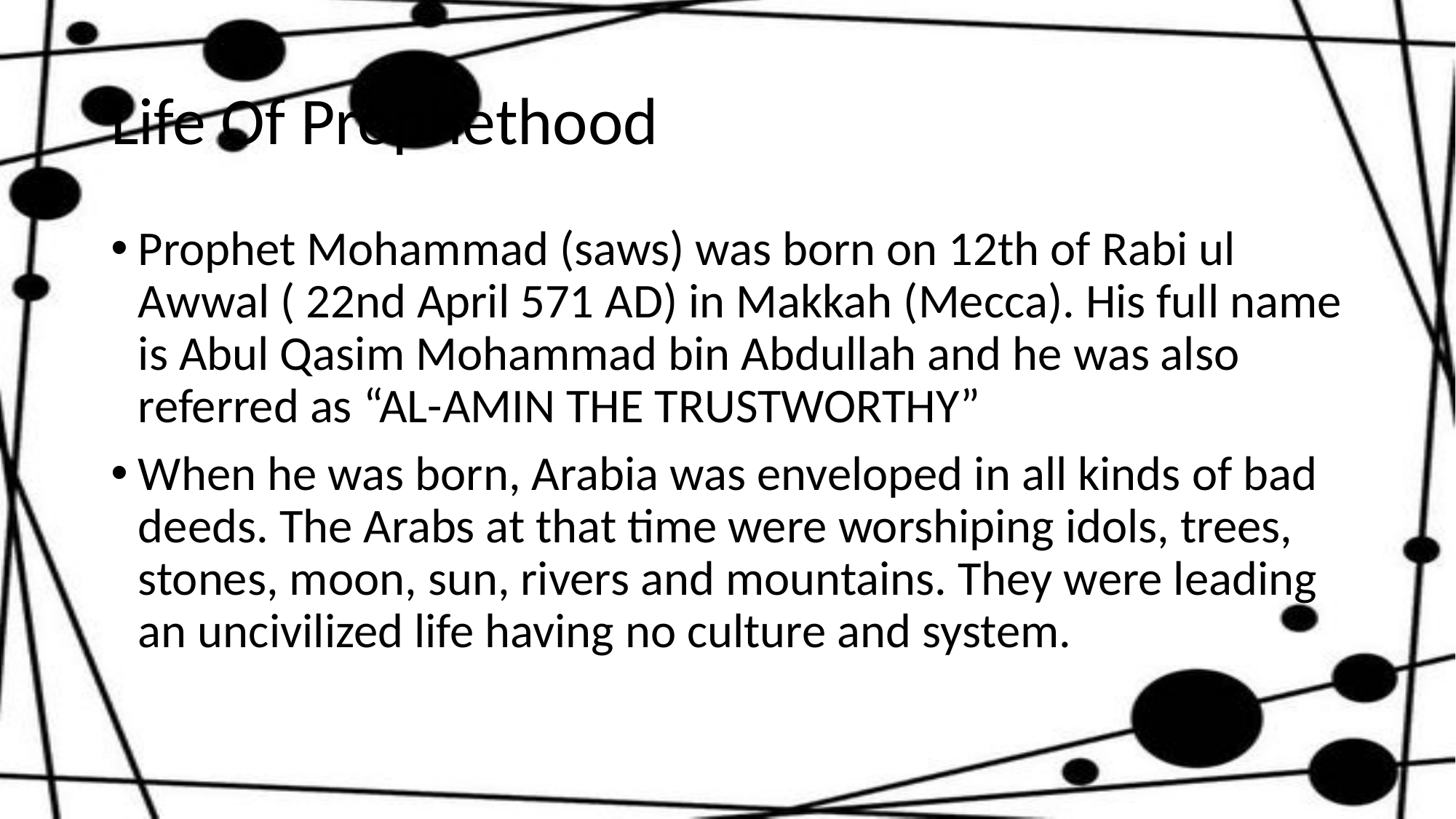

# Life Of Prophethood
Prophet Mohammad (saws) was born on 12th of Rabi ul Awwal ( 22nd April 571 AD) in Makkah (Mecca). His full name is Abul Qasim Mohammad bin Abdullah and he was also referred as “AL-AMIN THE TRUSTWORTHY”
When he was born, Arabia was enveloped in all kinds of bad deeds. The Arabs at that time were worshiping idols, trees, stones, moon, sun, rivers and mountains. They were leading an uncivilized life having no culture and system.